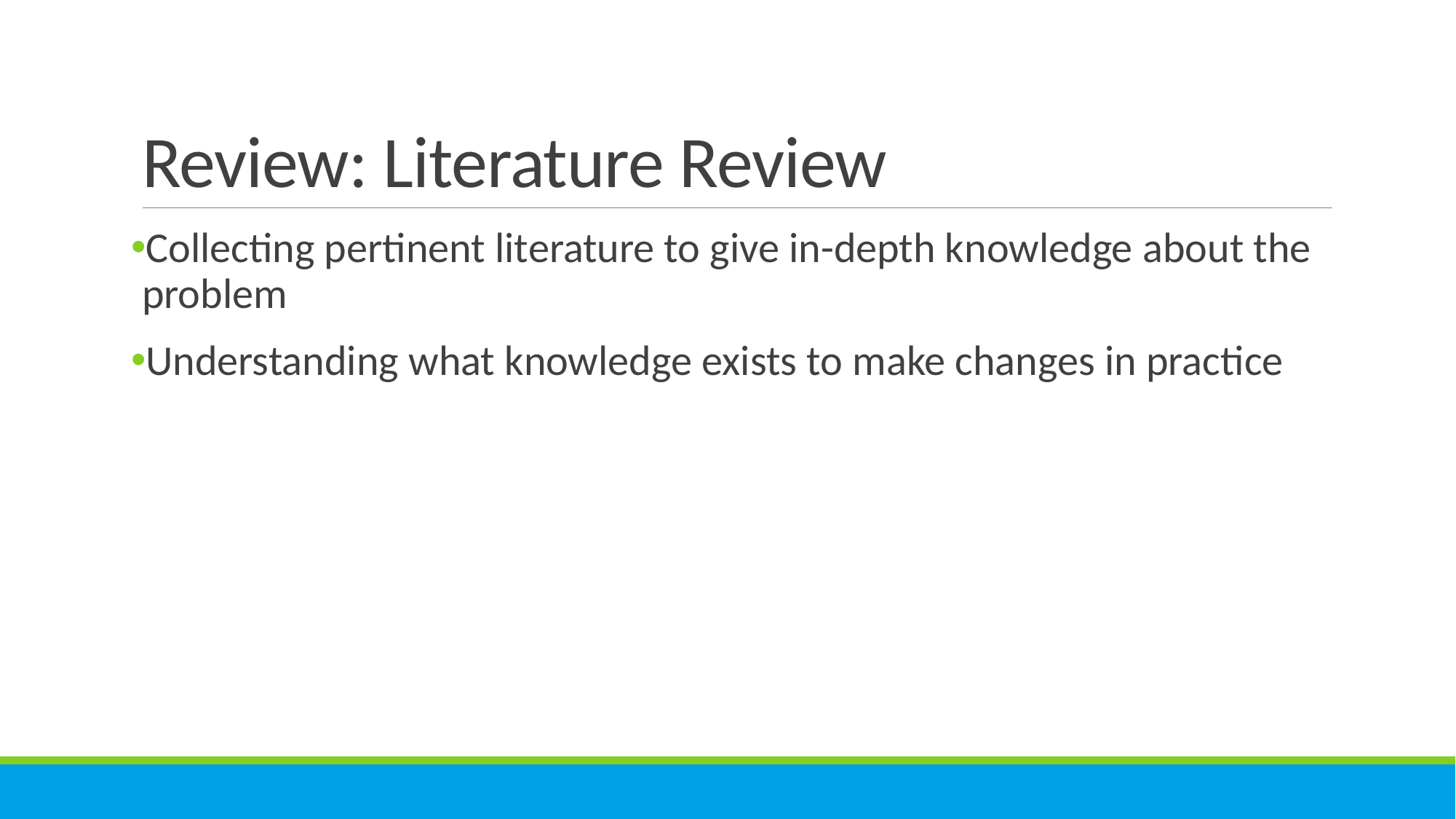

# Review: Literature Review
Collecting pertinent literature to give in-depth knowledge about the problem
Understanding what knowledge exists to make changes in practice